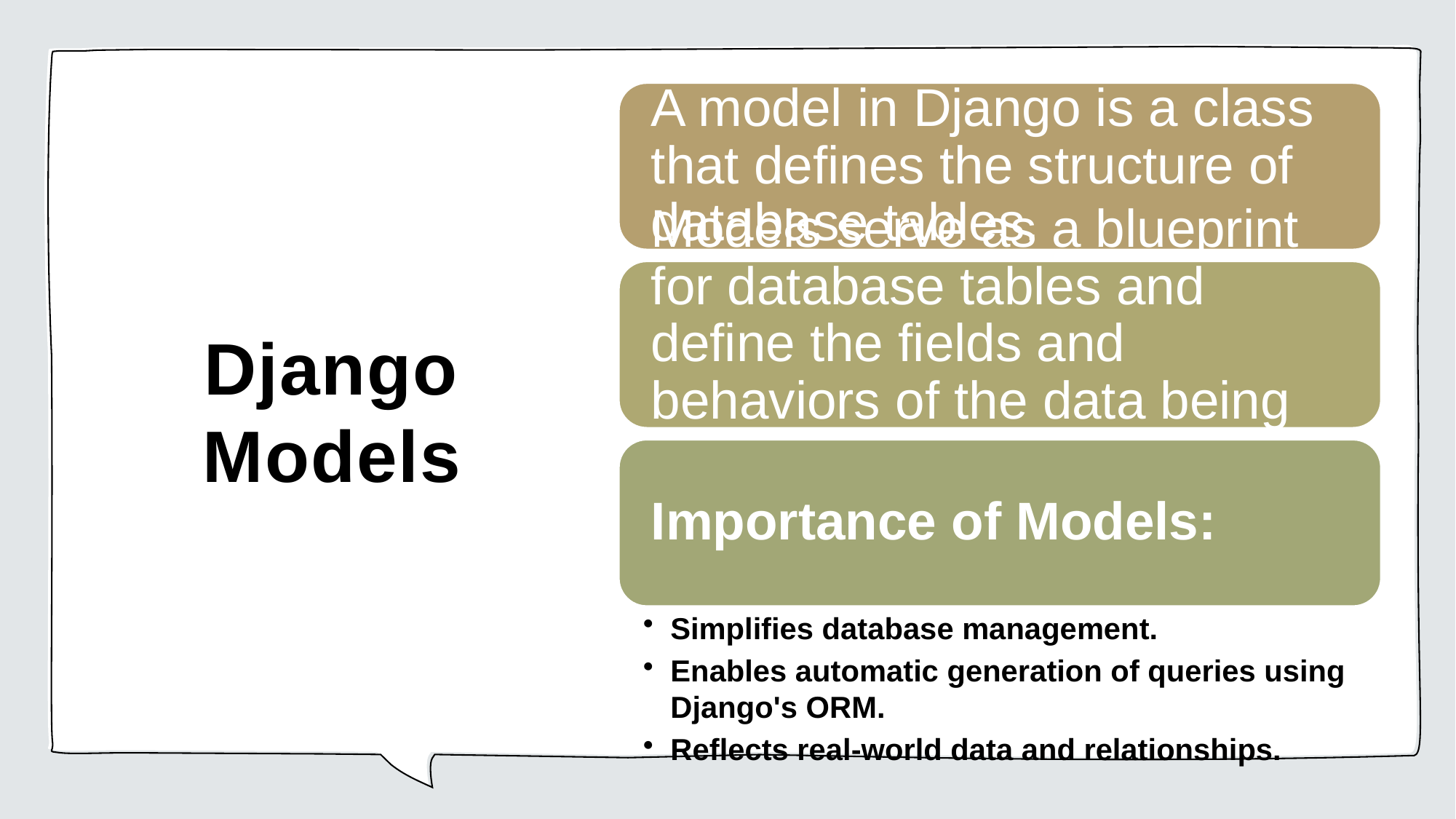

A model in Django is a class that defines the structure of database tables.
Models serve as a blueprint for database tables and define the fields and behaviors of the data being stored.
Importance of Models:
Simplifies database management.
Enables automatic generation of queries using Django's ORM.
Reflects real-world data and relationships.
# Django Models